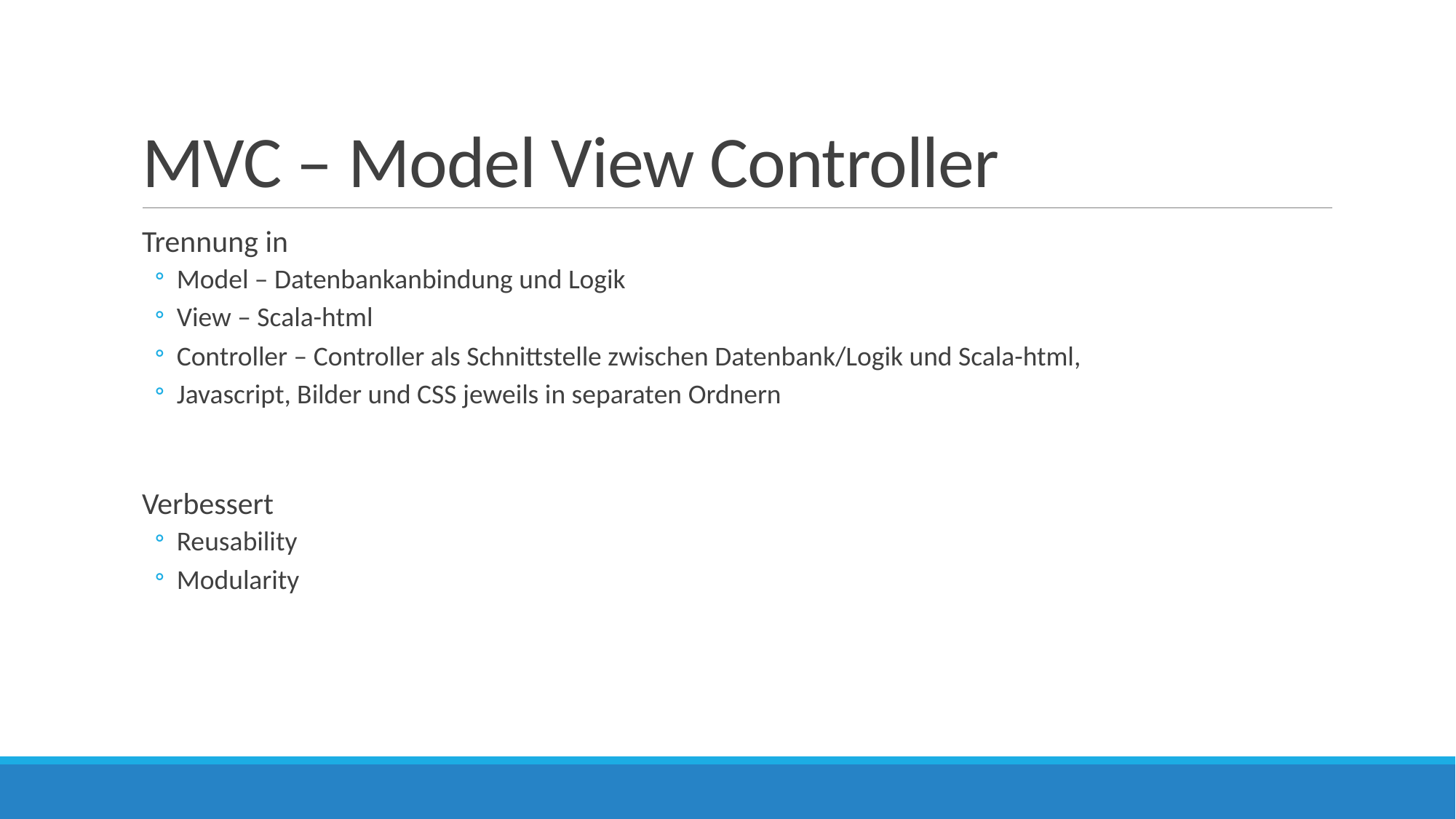

# MVC – Model View Controller
Trennung in
Model – Datenbankanbindung und Logik
View – Scala-html
Controller – Controller als Schnittstelle zwischen Datenbank/Logik und Scala-html,
Javascript, Bilder und CSS jeweils in separaten Ordnern

Verbessert
Reusability
Modularity